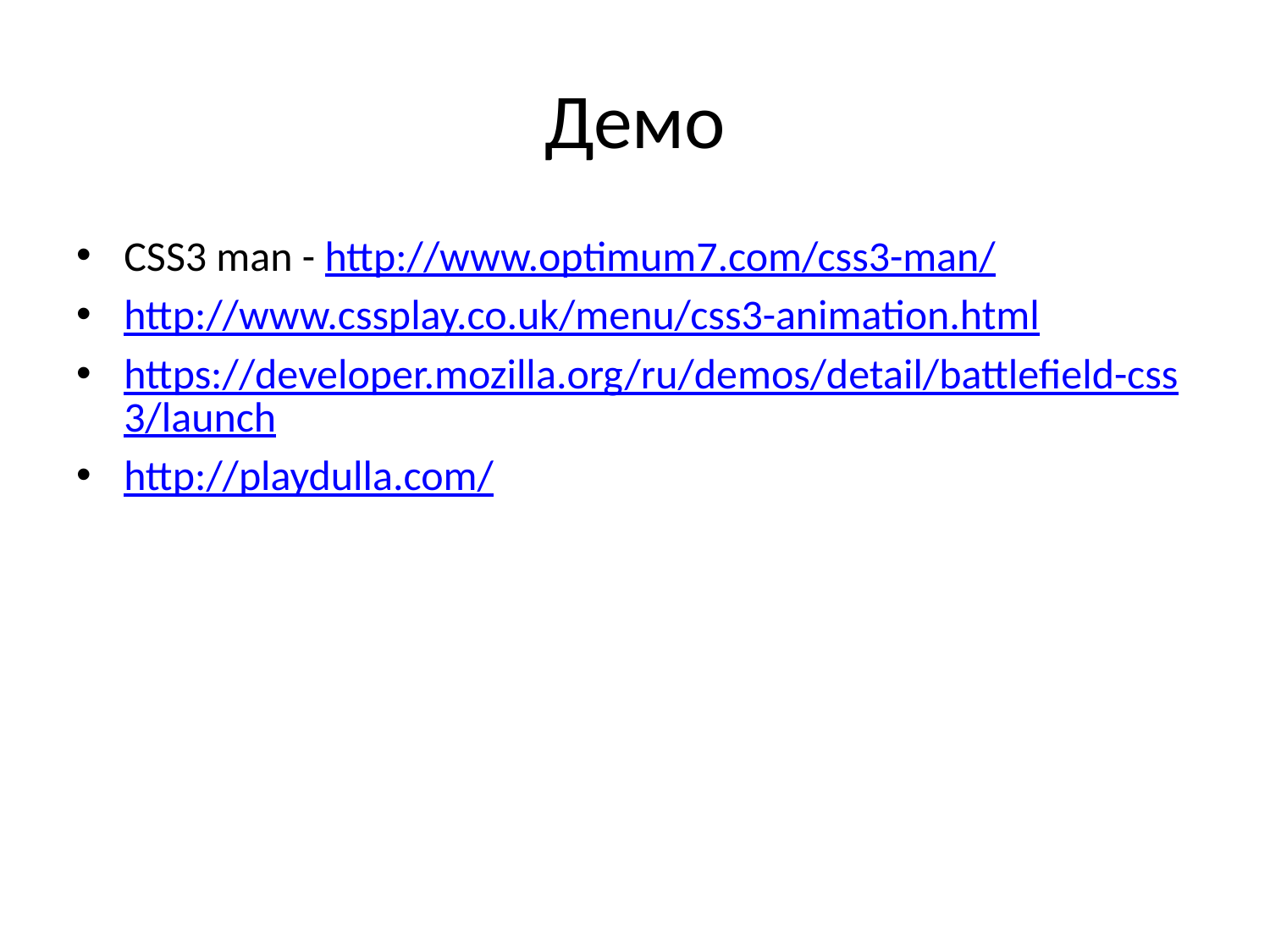

# Демо
CSS3 man - http://www.optimum7.com/css3-man/
http://www.cssplay.co.uk/menu/css3-animation.html
https://developer.mozilla.org/ru/demos/detail/battlefield-css3/launch
http://playdulla.com/